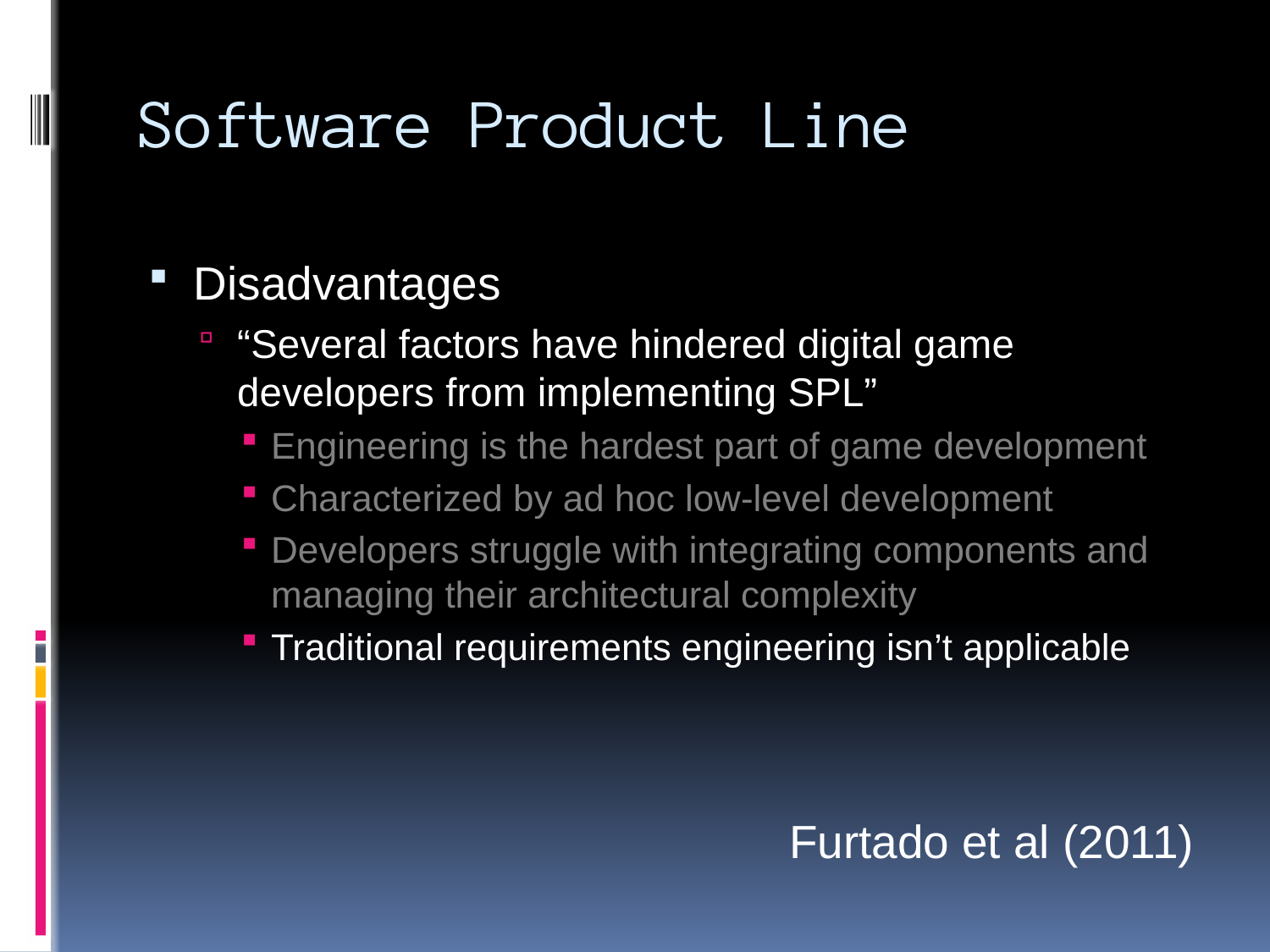

# Software Product Line
Disadvantages
“Several factors have hindered digital game developers from implementing SPL”
Engineering is the hardest part of game development
Characterized by ad hoc low-level development
Developers struggle with integrating components and managing their architectural complexity
Traditional requirements engineering isn’t applicable

Furtado et al (2011)